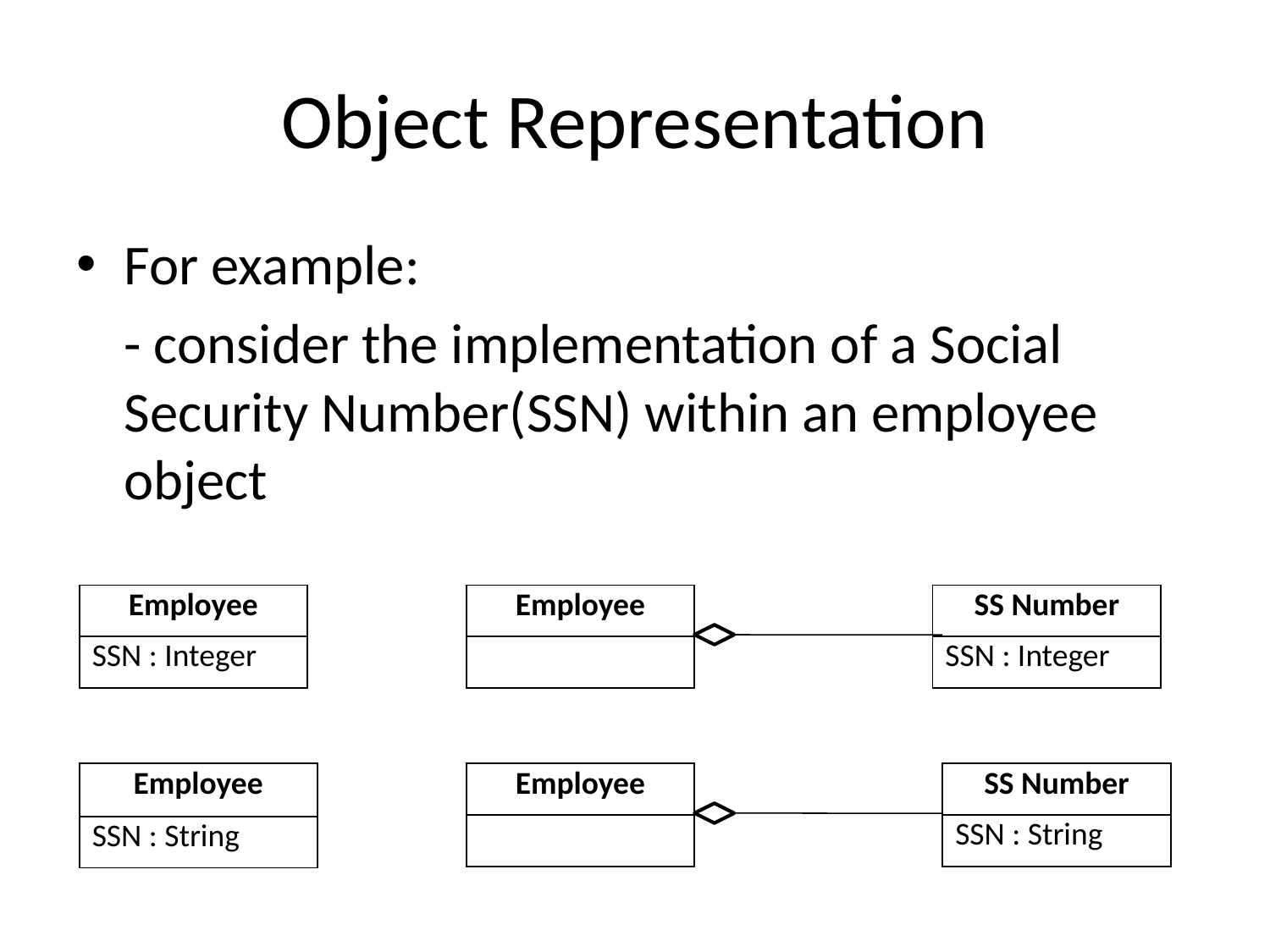

# Object Representation
For example:
	- consider the implementation of a Social Security Number(SSN) within an employee object

| Employee |
| --- |
| SSN : Integer |
| Employee |
| --- |
|  |
| SS Number |
| --- |
| SSN : Integer |

| Employee |
| --- |
| SSN : String |
| Employee |
| --- |
|  |
| SS Number |
| --- |
| SSN : String |